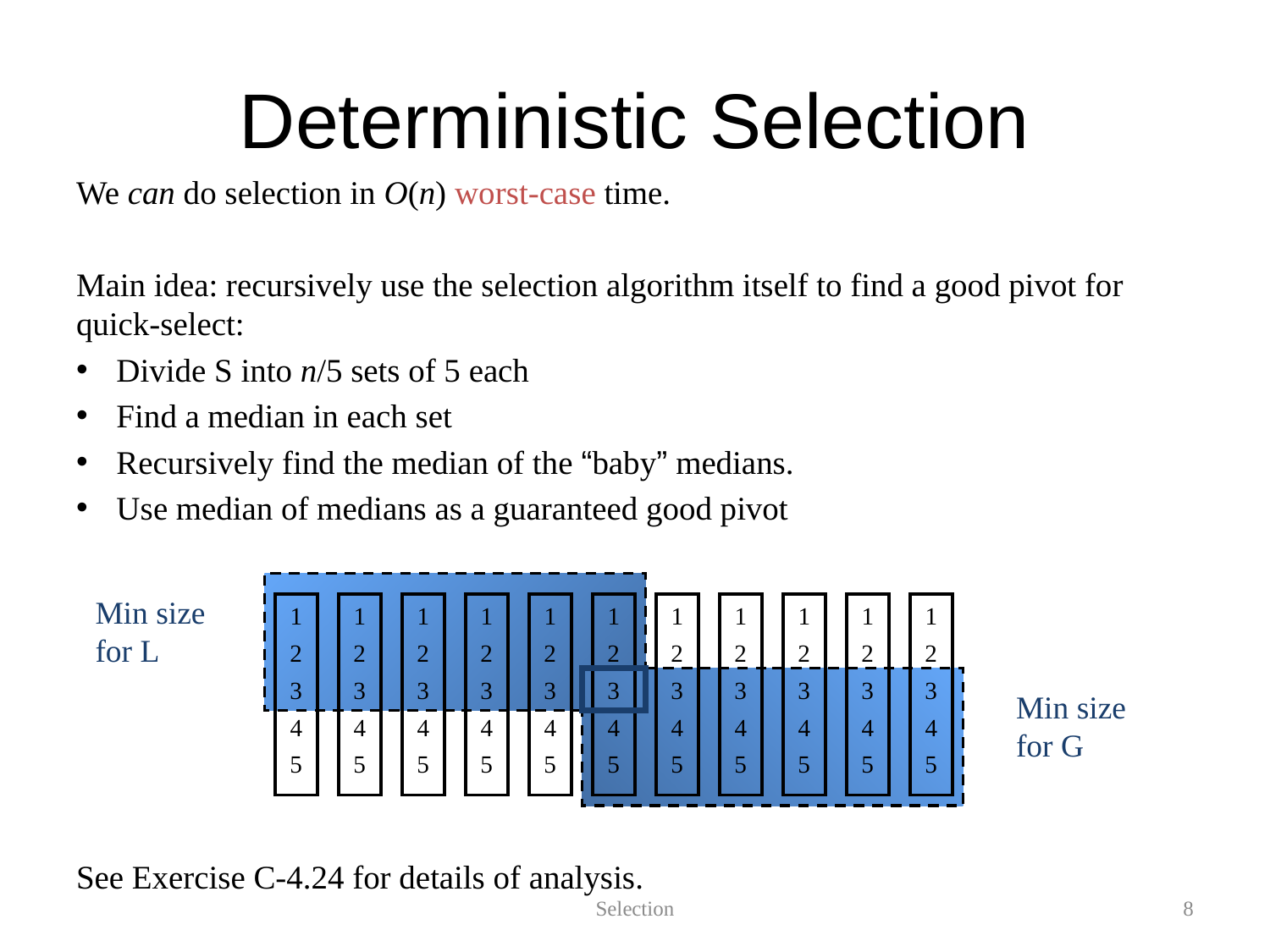

# Deterministic Selection
We can do selection in O(n) worst-case time.

Main idea: recursively use the selection algorithm itself to find a good pivot for quick-select:
Divide S into n/5 sets of 5 each
Find a median in each set
Recursively find the median of the “baby” medians.
Use median of medians as a guaranteed good pivot

See Exercise C-4.24 for details of analysis.
Min size
for L

1
2
3
4
5

1
2
3
4
5

1
2
3
4
5

1
2
3
4
5

1
2
3
4
5

1
2
3
4
5

1
2
3
4
5

1
2
3
4
5

1
2
3
4
5

1
2
3
4
5

1
2
3
4
5

Min size
for G
Selection
8